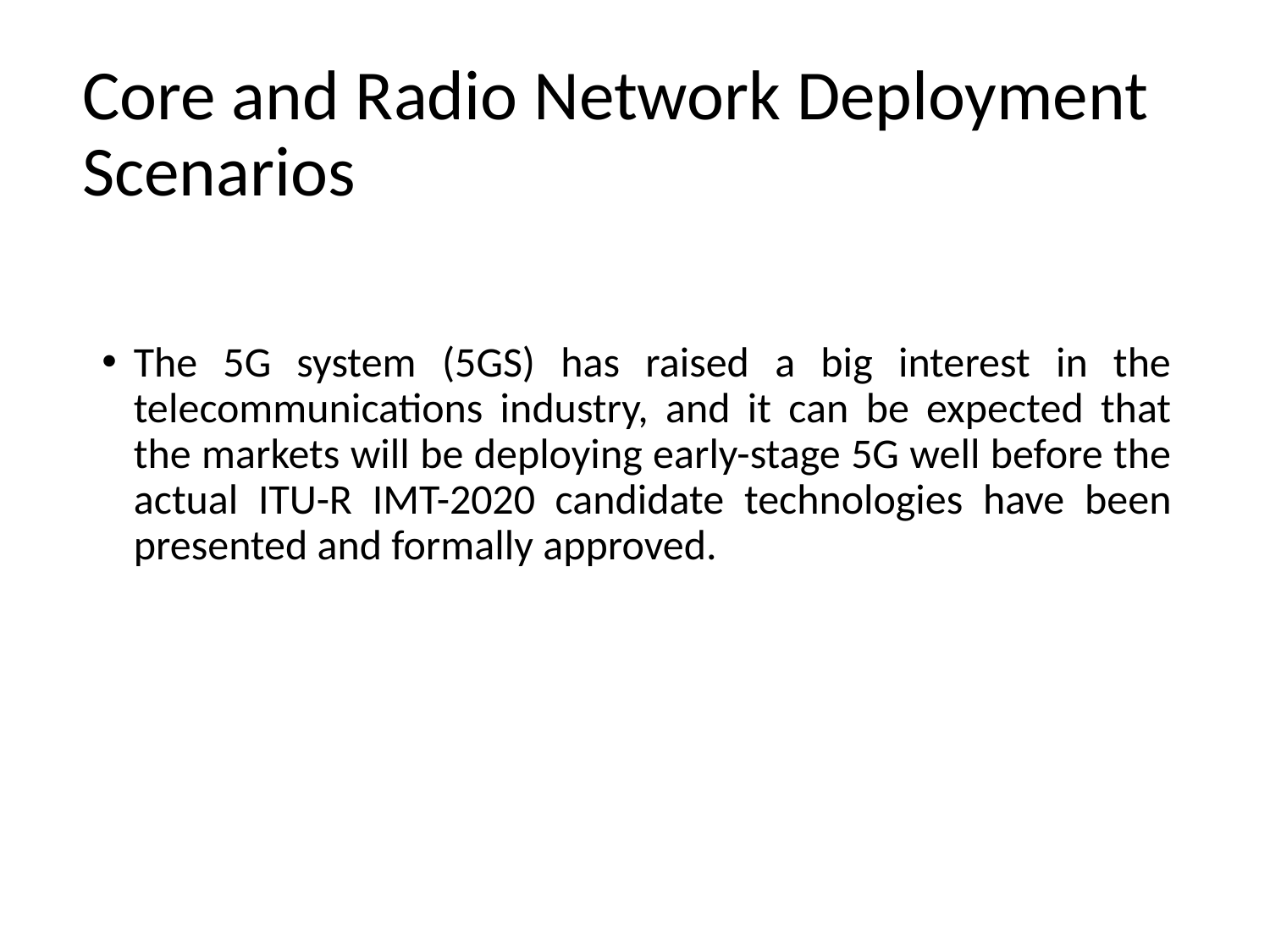

# Core and Radio Network Deployment Scenarios
The 5G system (5GS) has raised a big interest in the telecommunications industry, and it can be expected that the markets will be deploying early-stage 5G well before the actual ITU-R IMT-2020 candidate technologies have been presented and formally approved.